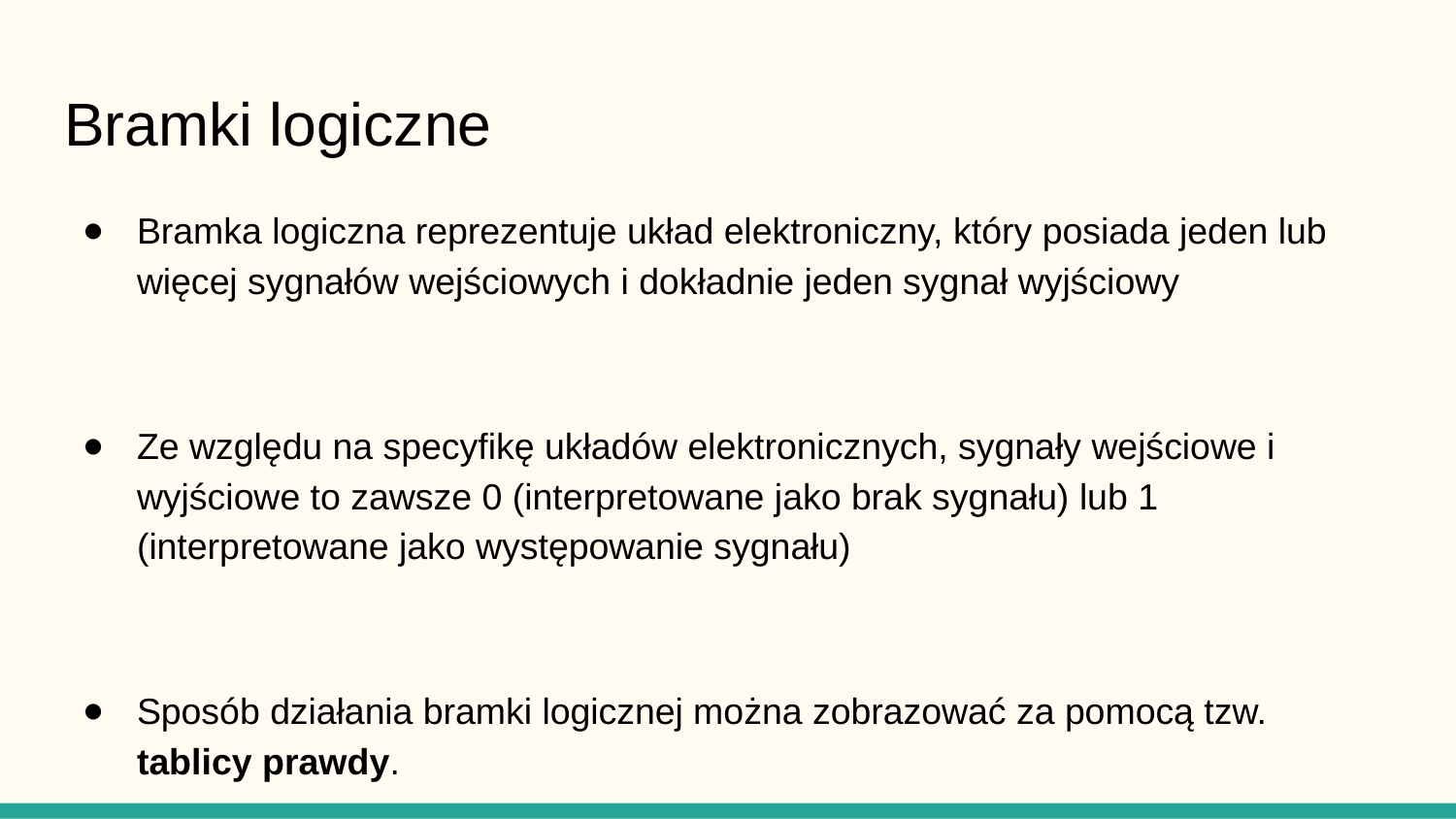

# Bramki logiczne
Bramka logiczna reprezentuje układ elektroniczny, który posiada jeden lub więcej sygnałów wejściowych i dokładnie jeden sygnał wyjściowy

Ze względu na specyfikę układów elektronicznych, sygnały wejściowe i wyjściowe to zawsze 0 (interpretowane jako brak sygnału) lub 1 (interpretowane jako występowanie sygnału)

Sposób działania bramki logicznej można zobrazować za pomocą tzw. tablicy prawdy.